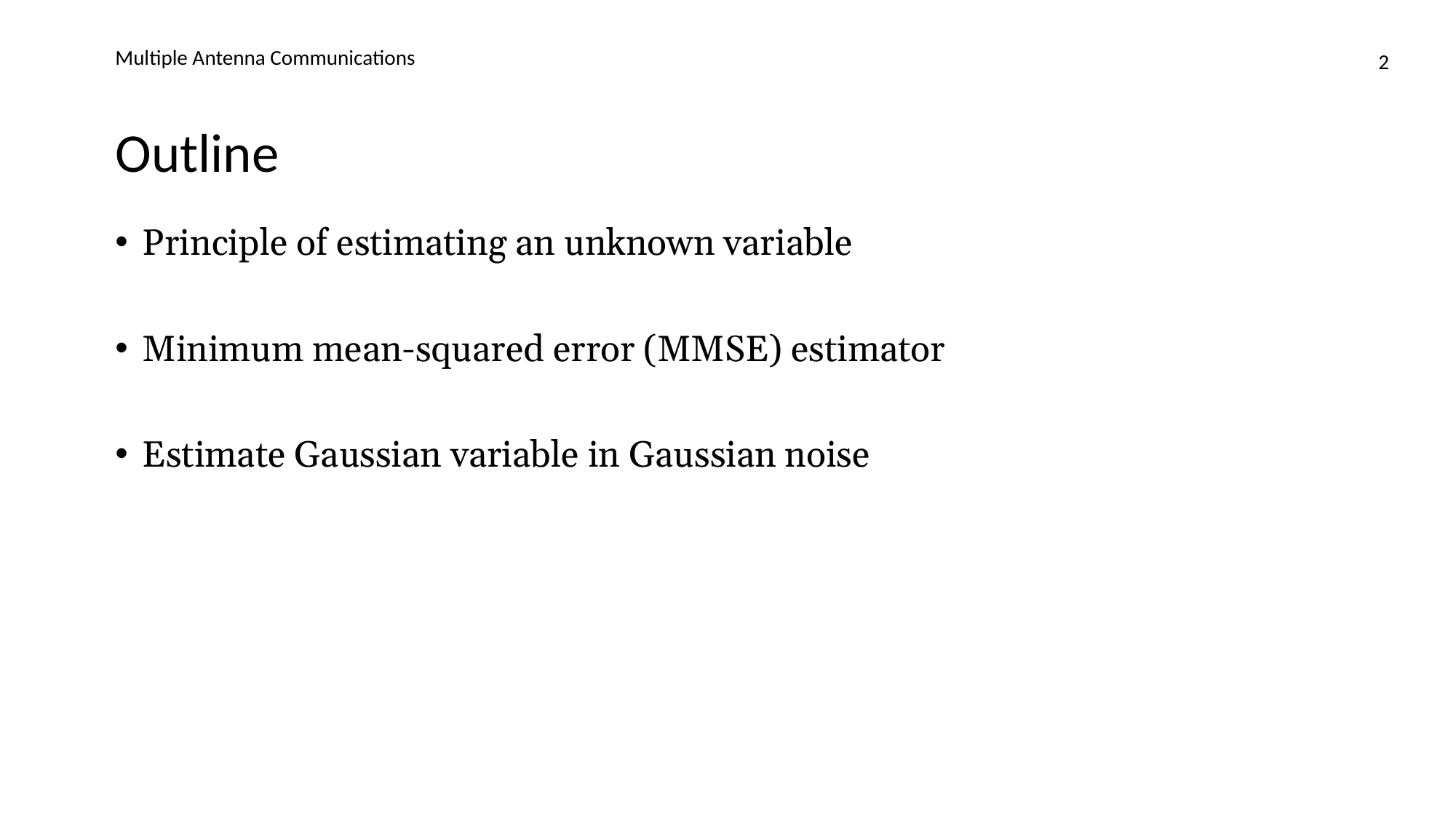

Multiple Antenna Communications
2
# Outline
Principle of estimating an unknown variable

Minimum mean-squared error (MMSE) estimator

Estimate Gaussian variable in Gaussian noise